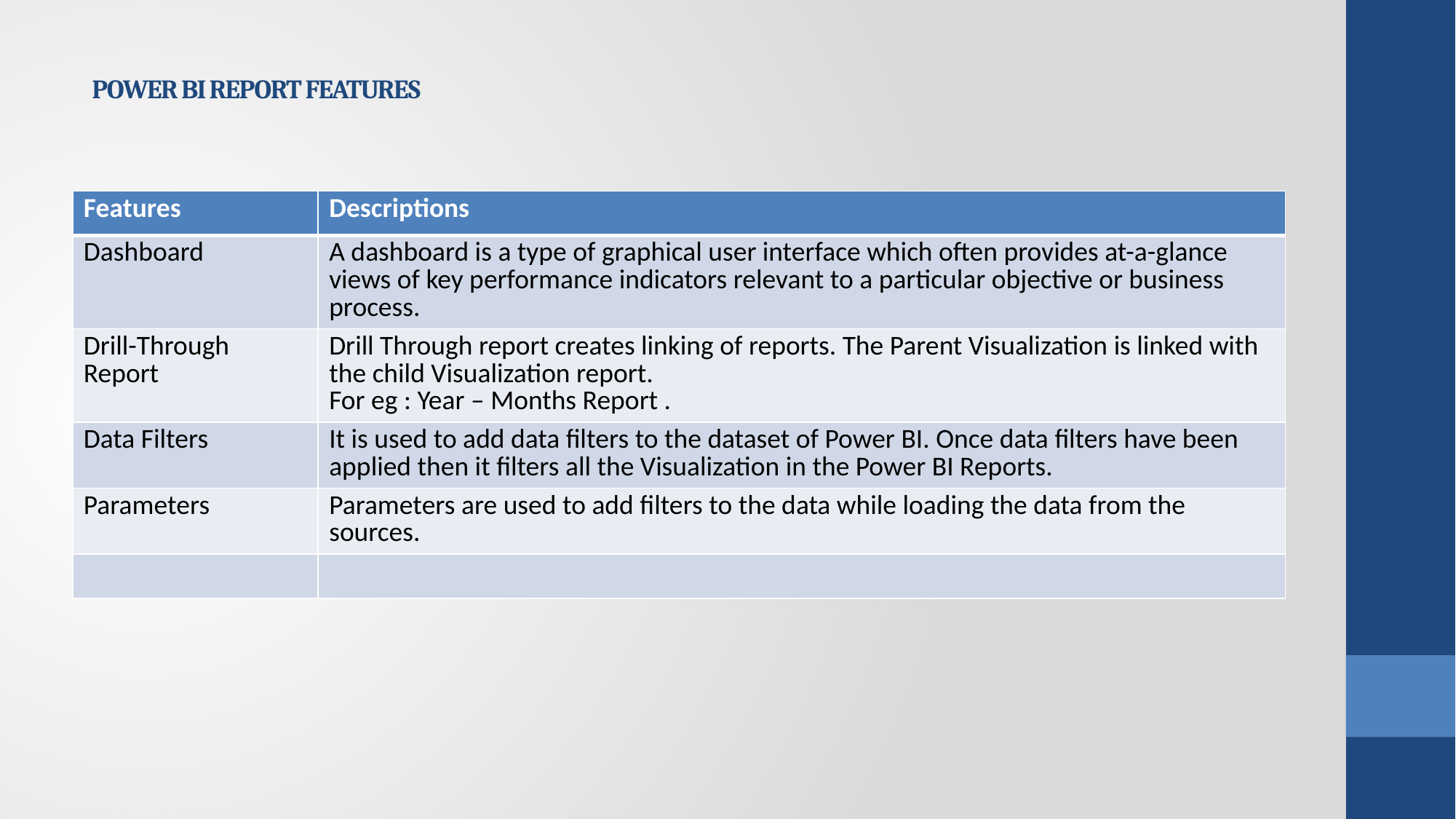

# POWER BI REPORT FEATURES
| Features | Descriptions |
| --- | --- |
| Dashboard | A dashboard is a type of graphical user interface which often provides at-a-glance views of key performance indicators relevant to a particular objective or business process. |
| Drill-Through Report | Drill Through report creates linking of reports. The Parent Visualization is linked with the child Visualization report. For eg : Year – Months Report . |
| Data Filters | It is used to add data filters to the dataset of Power BI. Once data filters have been applied then it filters all the Visualization in the Power BI Reports. |
| Parameters | Parameters are used to add filters to the data while loading the data from the sources. |
|  |  |